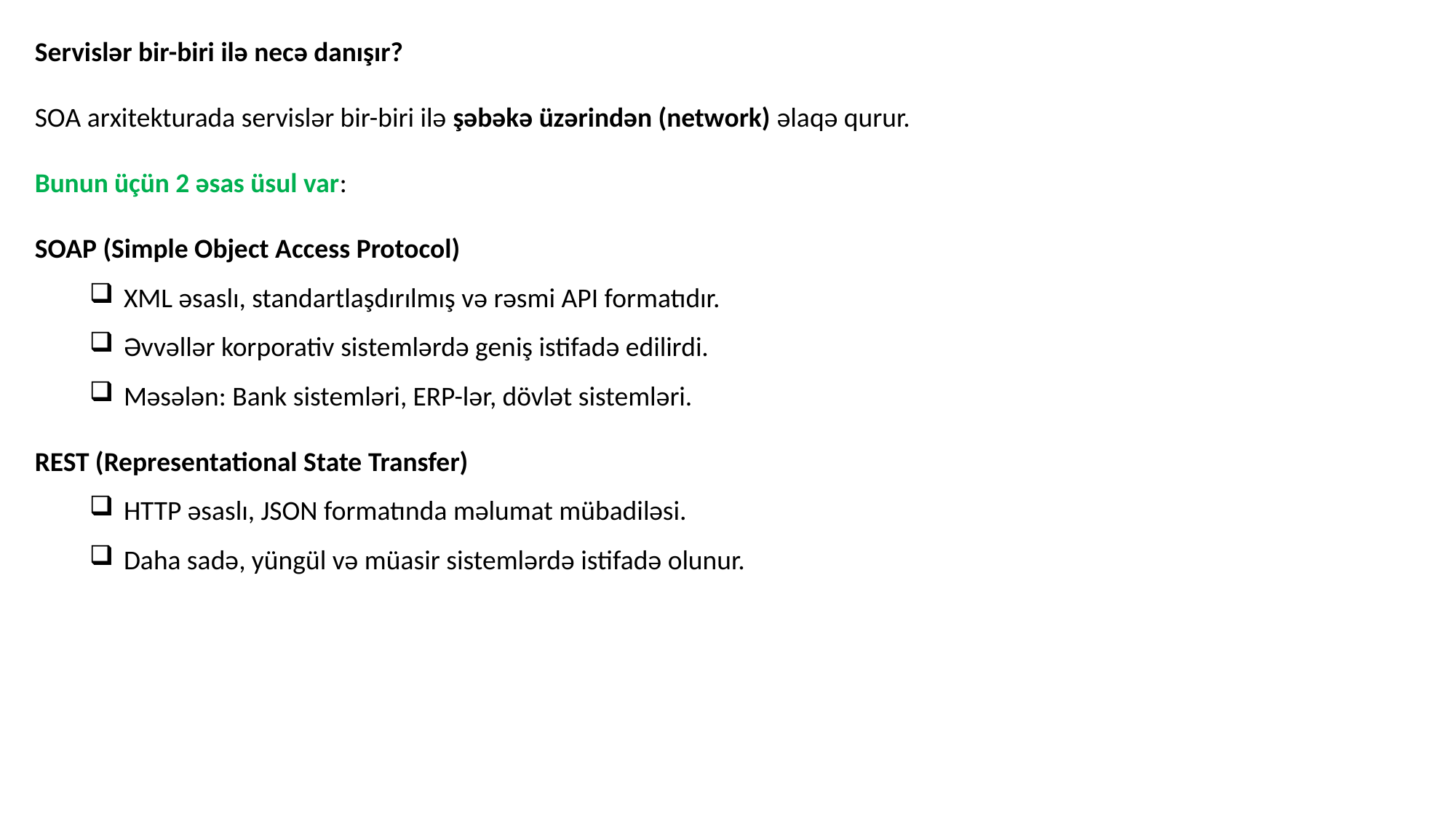

Servislər bir-biri ilə necə danışır?

SOA arxitekturada servislər bir-biri ilə şəbəkə üzərindən (network) əlaqə qurur.

Bunun üçün 2 əsas üsul var:

SOAP (Simple Object Access Protocol)
XML əsaslı, standartlaşdırılmış və rəsmi API formatıdır.
Əvvəllər korporativ sistemlərdə geniş istifadə edilirdi.
Məsələn: Bank sistemləri, ERP-lər, dövlət sistemləri.

REST (Representational State Transfer)
HTTP əsaslı, JSON formatında məlumat mübadiləsi.
Daha sadə, yüngül və müasir sistemlərdə istifadə olunur.